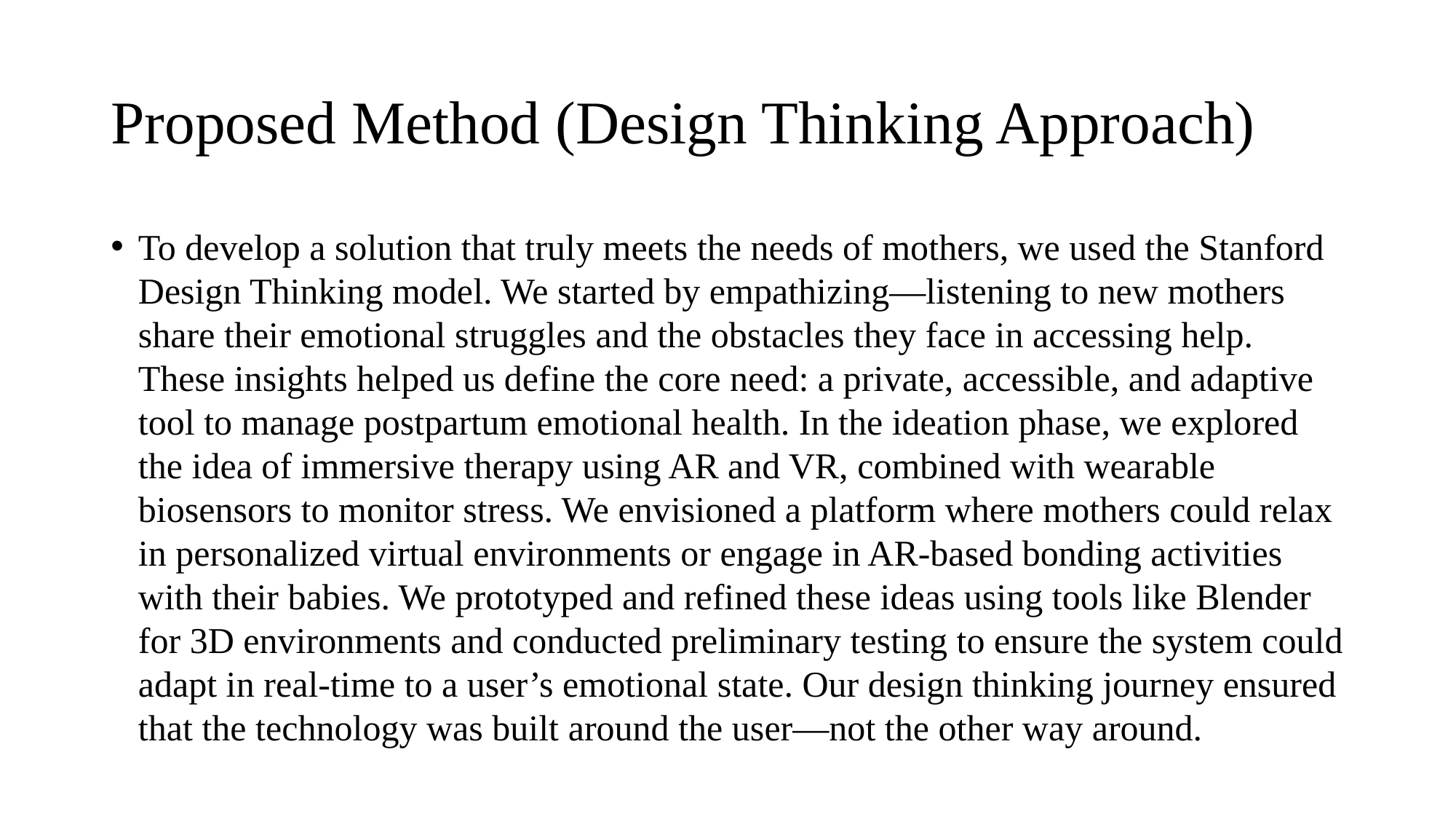

# Proposed Method (Design Thinking Approach)
To develop a solution that truly meets the needs of mothers, we used the Stanford Design Thinking model. We started by empathizing—listening to new mothers share their emotional struggles and the obstacles they face in accessing help. These insights helped us define the core need: a private, accessible, and adaptive tool to manage postpartum emotional health. In the ideation phase, we explored the idea of immersive therapy using AR and VR, combined with wearable biosensors to monitor stress. We envisioned a platform where mothers could relax in personalized virtual environments or engage in AR-based bonding activities with their babies. We prototyped and refined these ideas using tools like Blender for 3D environments and conducted preliminary testing to ensure the system could adapt in real-time to a user’s emotional state. Our design thinking journey ensured that the technology was built around the user—not the other way around.